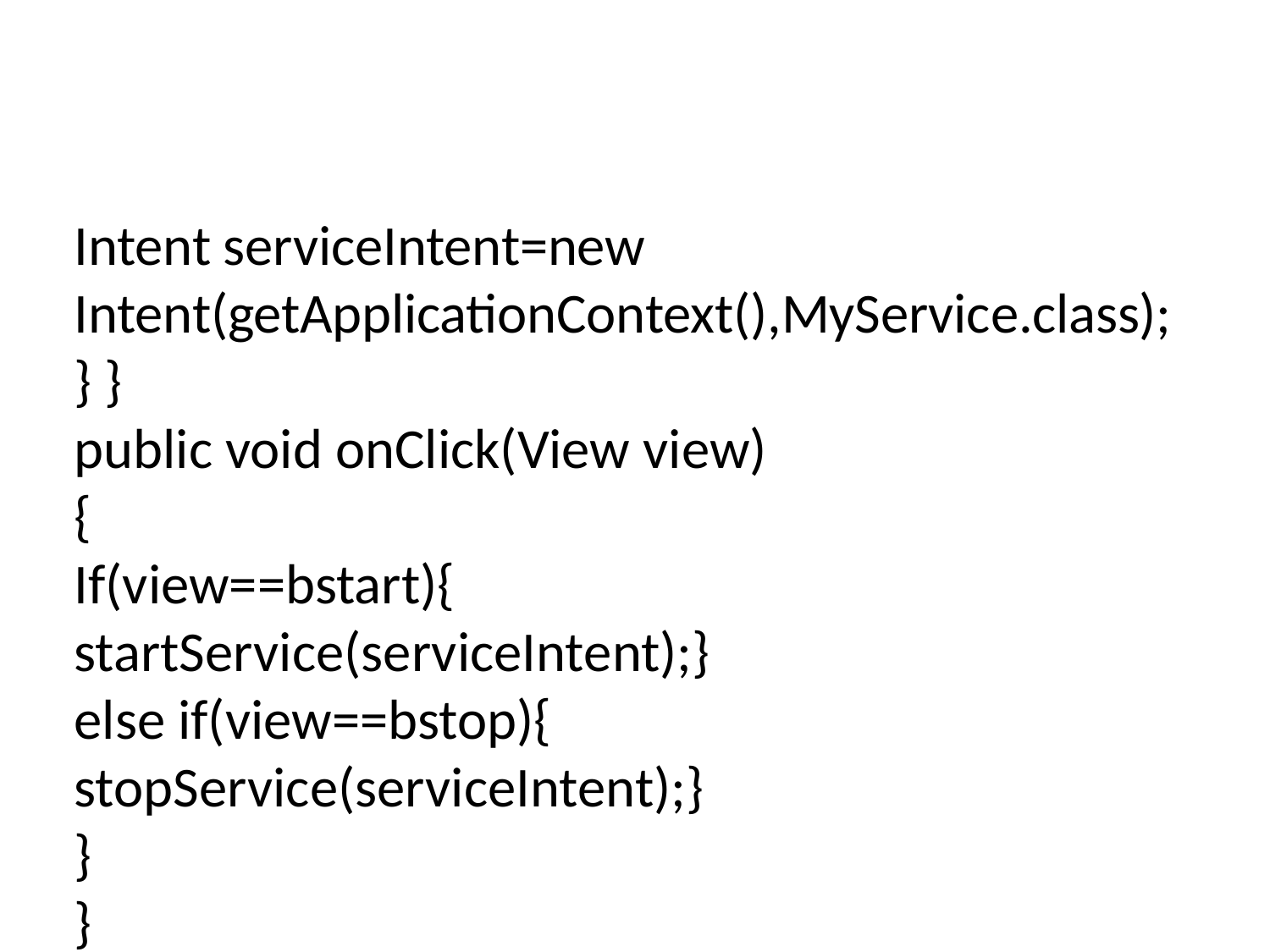

#
Intent serviceIntent=new Intent(getApplicationContext(),MyService.class);
} }
public void onClick(View view)
{
If(view==bstart){
startService(serviceIntent);}
else if(view==bstop){
stopService(serviceIntent);}
}
}